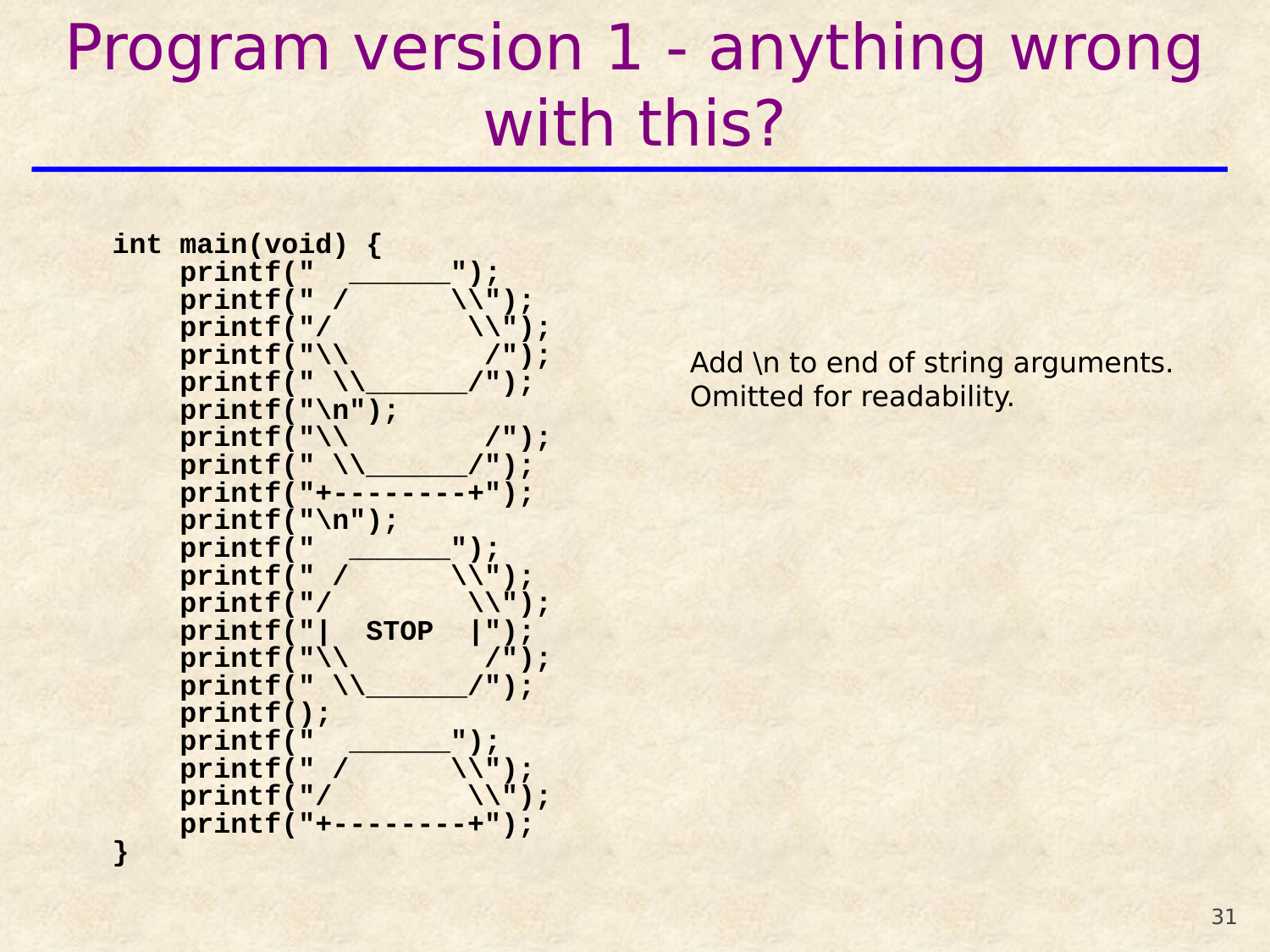

# Program version 1 - anything wrong with this?

    int main(void) {
        printf("  ______");
        printf(" /      \\");
        printf("/        \\");
        printf("\\        /");
        printf(" \\______/");
        printf("\n");
        printf("\\        /");
        printf(" \\______/");
        printf("+--------+");
        printf("\n");
        printf("  ______");
        printf(" /      \\");
        printf("/        \\");
        printf("|  STOP  |");
        printf("\\        /");
        printf(" \\______/");
        printf();
        printf("  ______");
        printf(" /      \\");
        printf("/        \\");
        printf("+--------+");
    }

Add \n to end of string arguments. Omitted for readability.